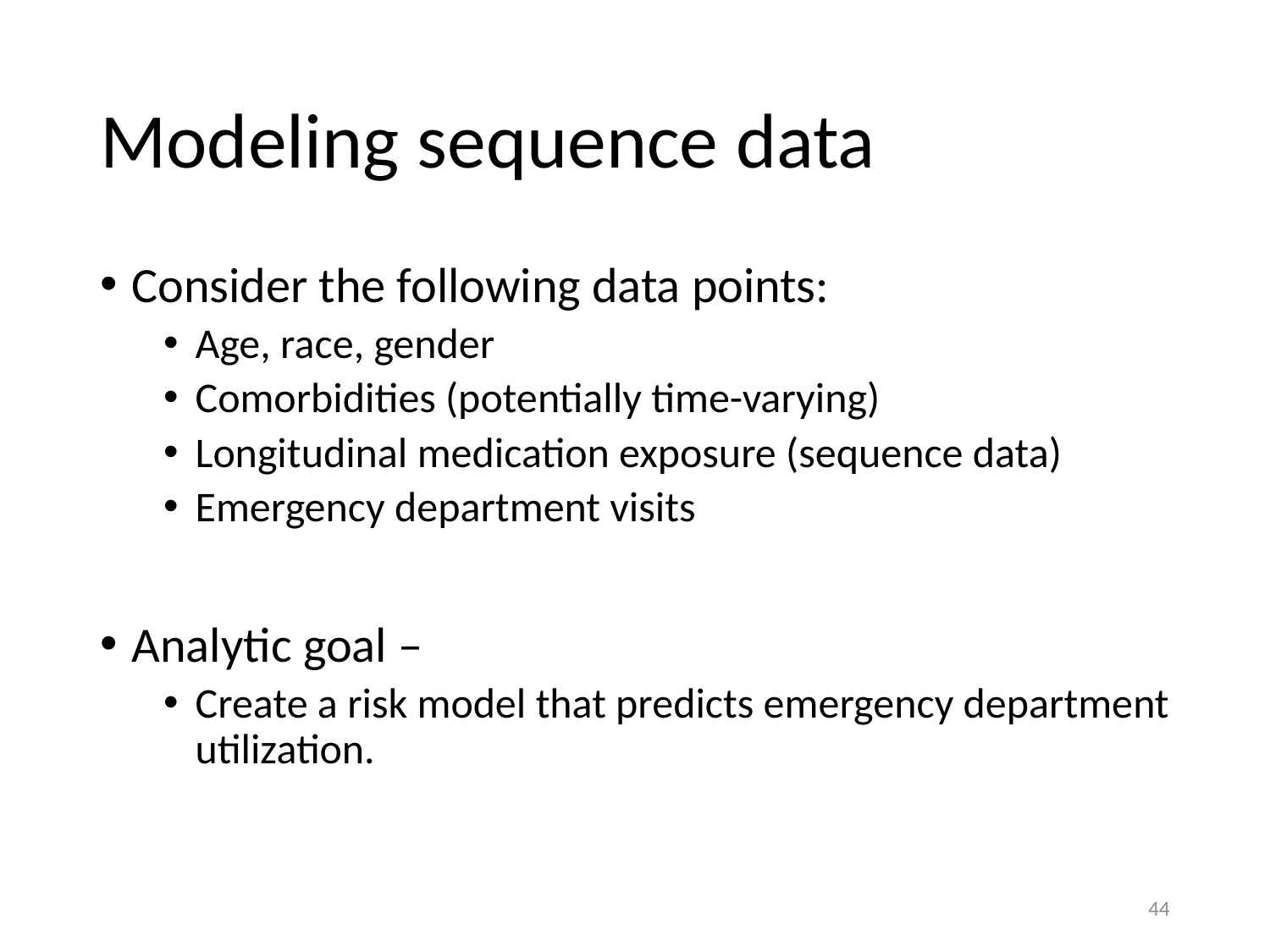

# Modeling sequence data
Consider the following data points:
Age, race, gender
Comorbidities (potentially time-varying)
Longitudinal medication exposure (sequence data)
Emergency department visits

Analytic goal –
Create a risk model that predicts emergency department utilization.
44